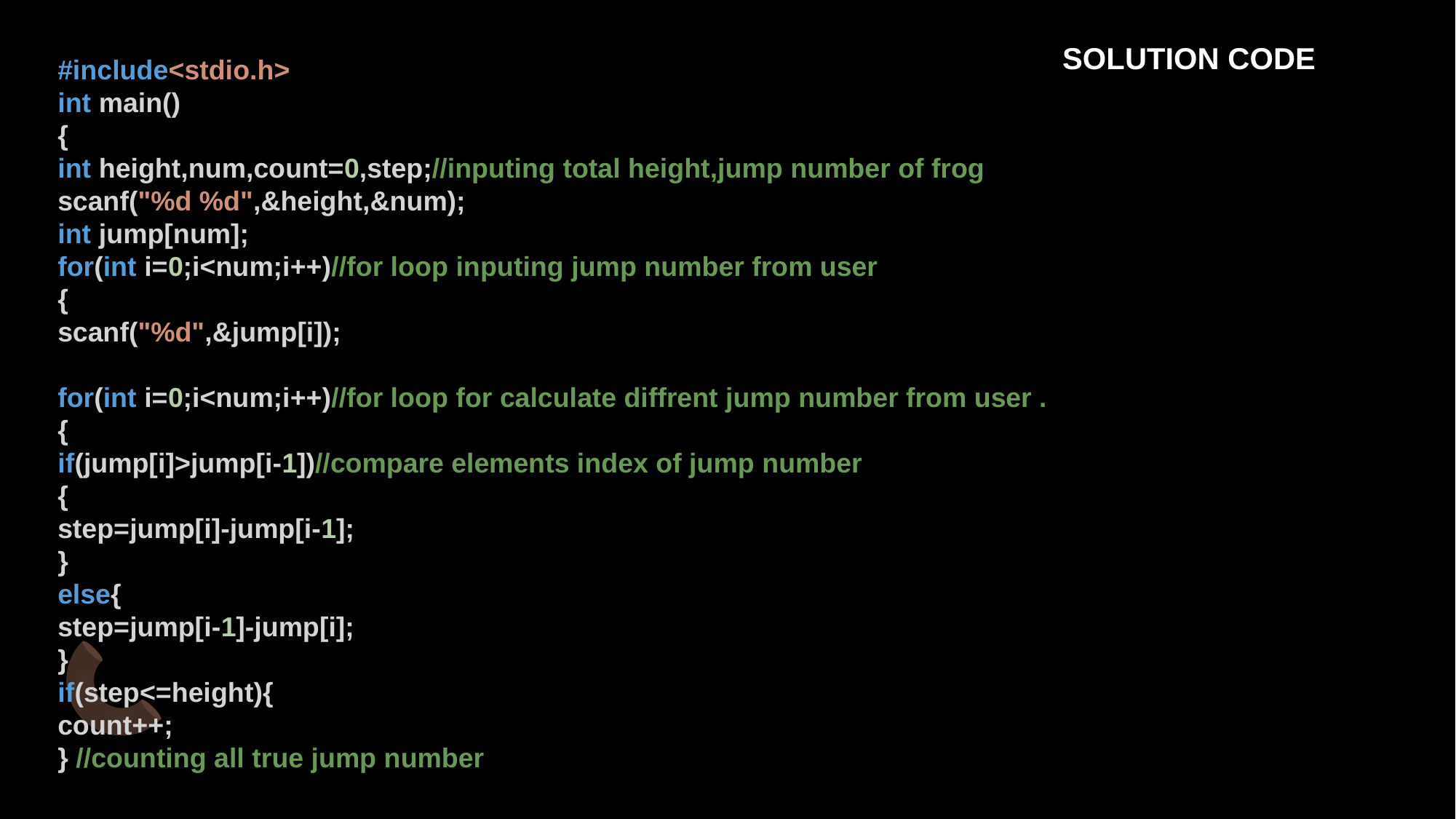

SOLUTION CODE
#include<stdio.h>
int main()
{
int height,num,count=0,step;//inputing total height,jump number of frog
scanf("%d %d",&height,&num);
int jump[num];
for(int i=0;i<num;i++)//for loop inputing jump number from user
{
scanf("%d",&jump[i]);

for(int i=0;i<num;i++)//for loop for calculate diffrent jump number from user .
{
if(jump[i]>jump[i-1])//compare elements index of jump number
{
step=jump[i]-jump[i-1];
}
else{
step=jump[i-1]-jump[i];
}
if(step<=height){
count++;
} //counting all true jump number